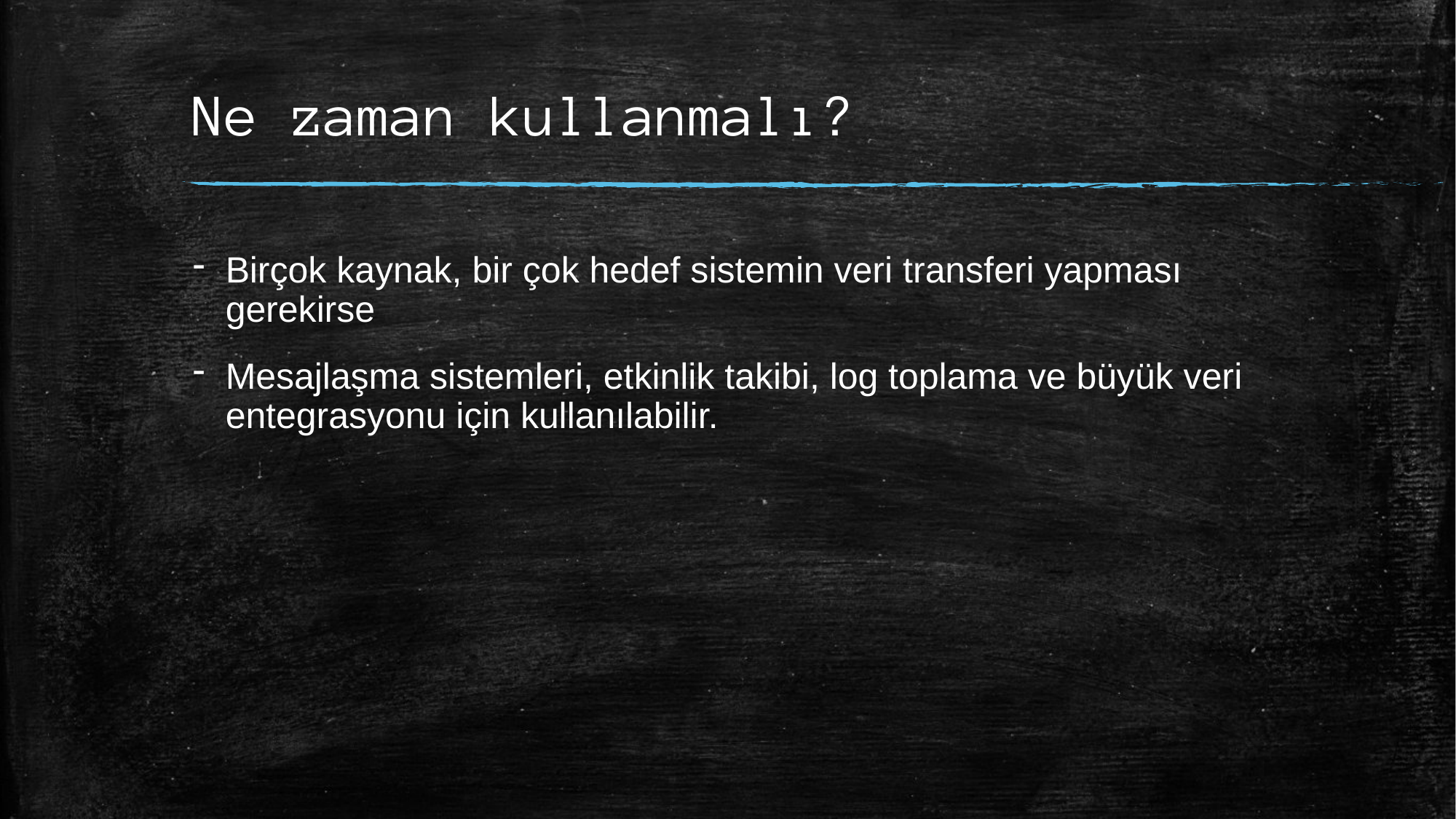

# Ne zaman kullanmalı?
Birçok kaynak, bir çok hedef sistemin veri transferi yapması gerekirse
Mesajlaşma sistemleri, etkinlik takibi, log toplama ve büyük veri entegrasyonu için kullanılabilir.